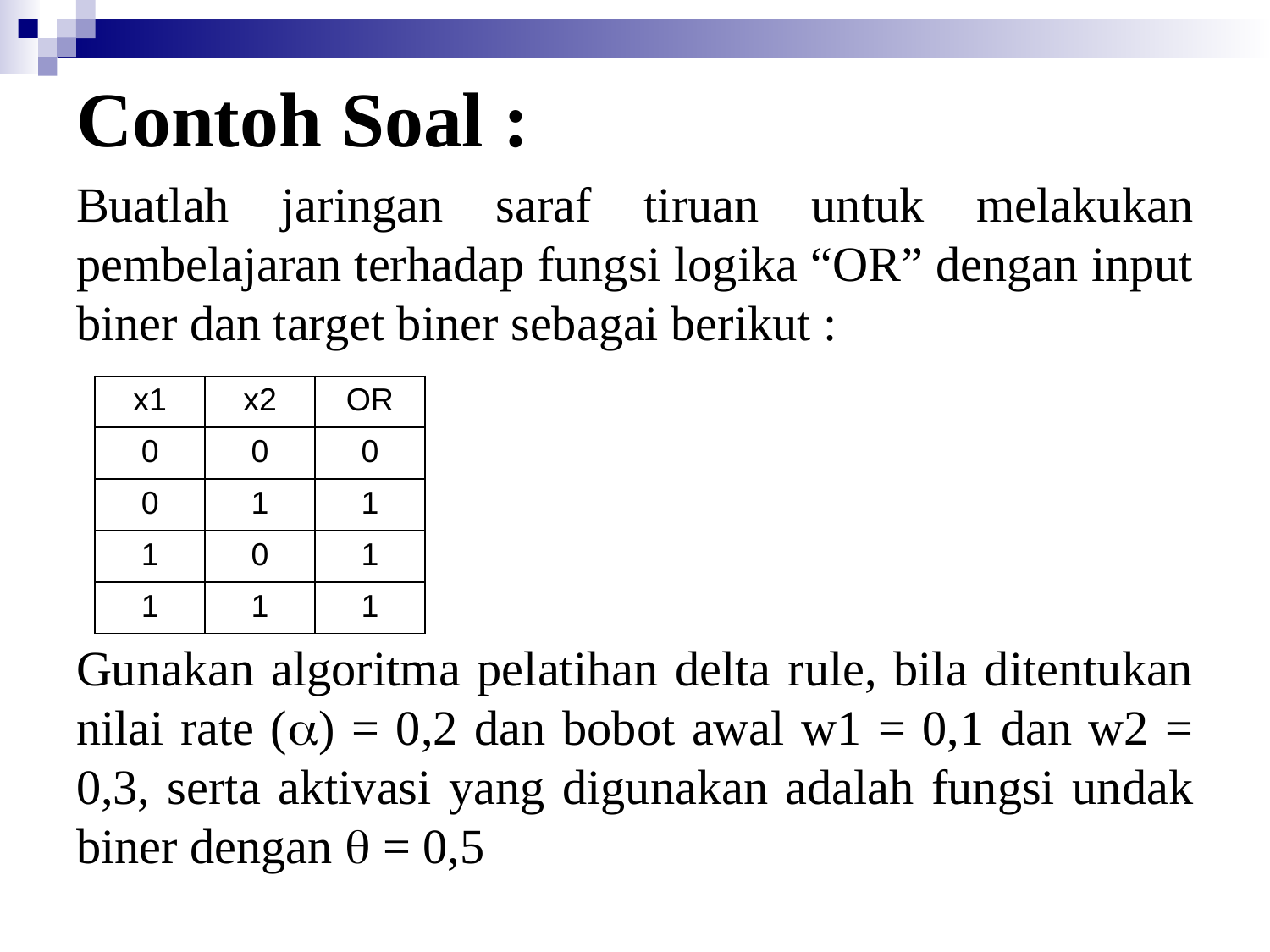

# Contoh Soal :
Buatlah jaringan saraf tiruan untuk melakukan pembelajaran terhadap fungsi logika “OR” dengan input biner dan target biner sebagai berikut :

Gunakan algoritma pelatihan delta rule, bila ditentukan nilai rate (α) = 0,2 dan bobot awal w1 = 0,1 dan w2 = 0,3, serta aktivasi yang digunakan adalah fungsi undak biner dengan θ = 0,5
| x1 | x2 | OR |
| --- | --- | --- |
| 0 | 0 | 0 |
| 0 | 1 | 1 |
| 1 | 0 | 1 |
| 1 | 1 | 1 |